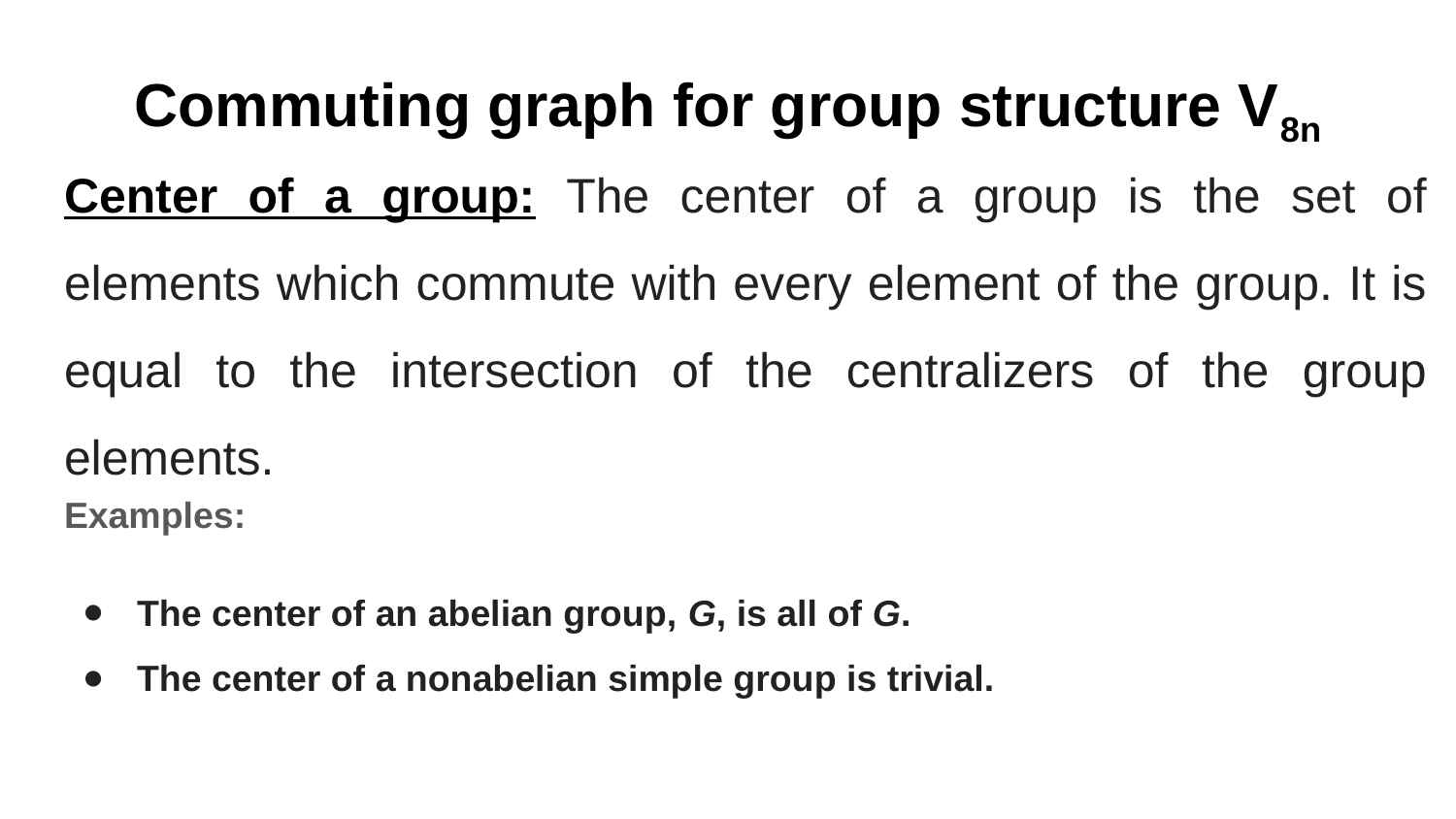

# Commuting graph for group structure V8n

Center of a group: The center of a group is the set of elements which commute with every element of the group. It is equal to the intersection of the centralizers of the group elements.
Examples:
The center of an abelian group, G, is all of G.
The center of a nonabelian simple group is trivial.